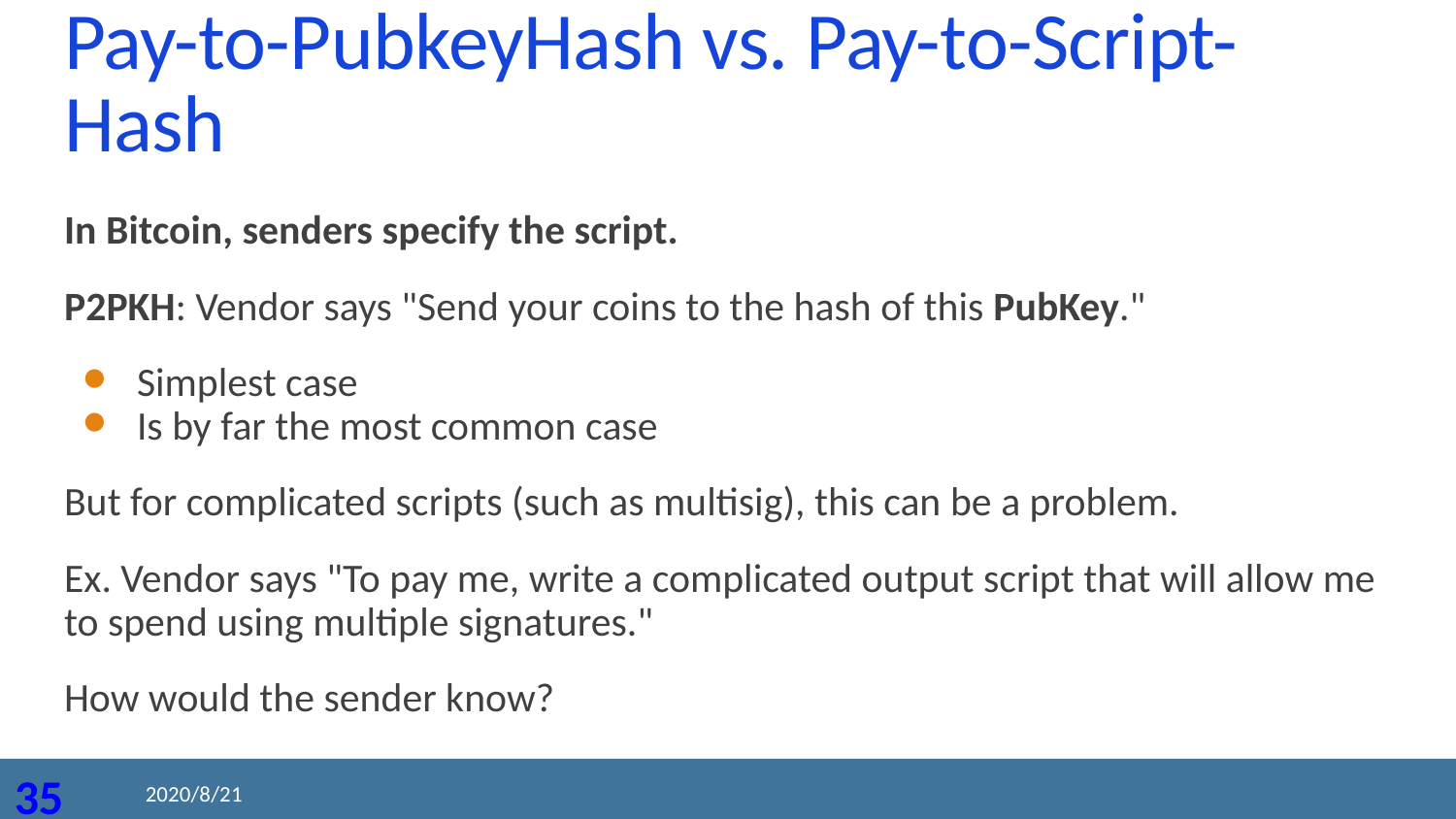

# Pay-to-PubkeyHash vs. Pay-to-Script-Hash
In Bitcoin, senders specify the script.
P2PKH: Vendor says "Send your coins to the hash of this PubKey."
Simplest case
Is by far the most common case
But for complicated scripts (such as multisig), this can be a problem.
Ex. Vendor says "To pay me, write a complicated output script that will allow me to spend using multiple signatures."
How would the sender know?
2020/8/21